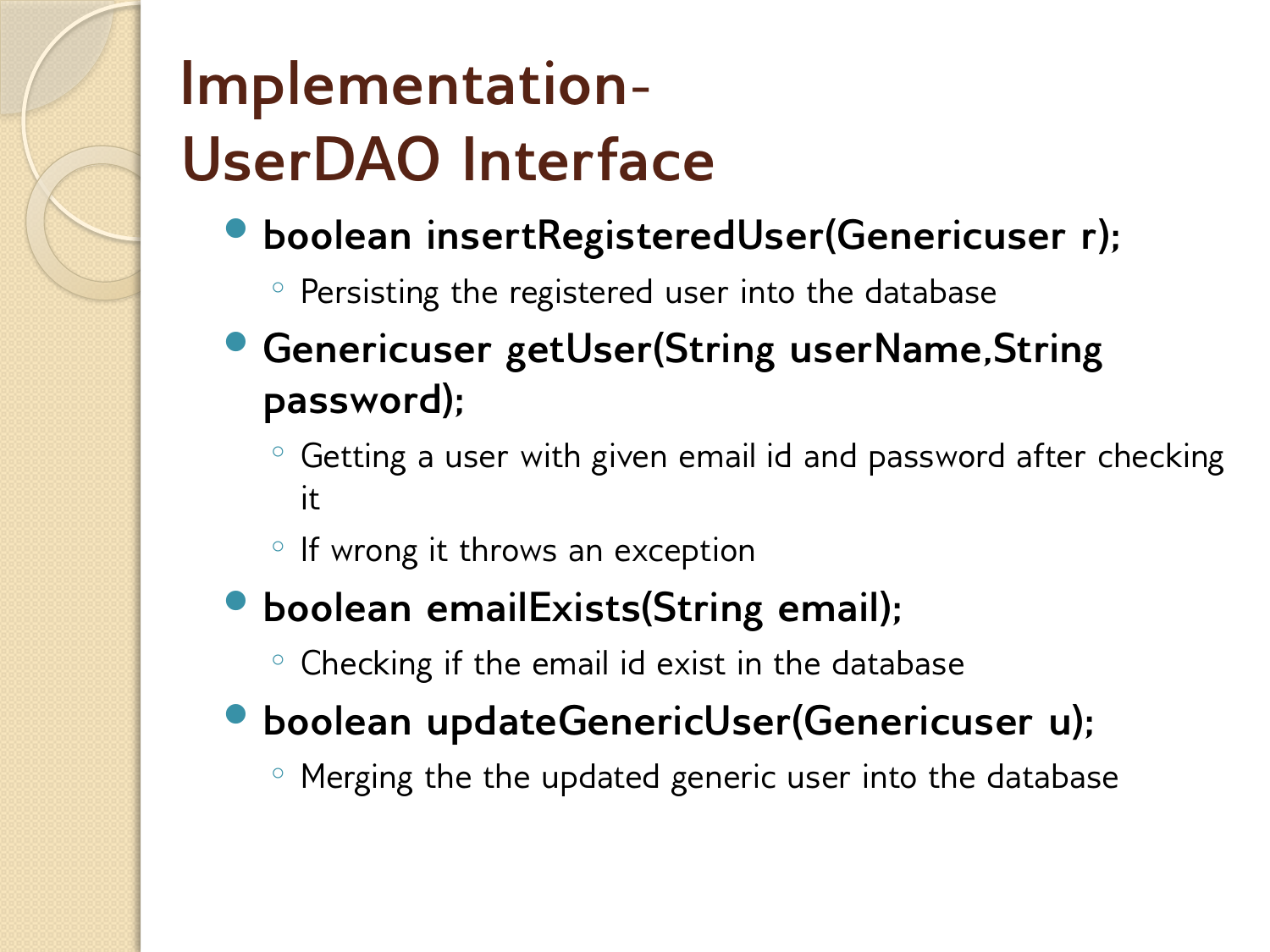

# Implementation- UserDAO Interface
boolean insertRegisteredUser(Genericuser r);
Persisting the registered user into the database
Genericuser getUser(String userName,String password);
Getting a user with given email id and password after checking it
If wrong it throws an exception
boolean emailExists(String email);
Checking if the email id exist in the database
boolean updateGenericUser(Genericuser u);
Merging the the updated generic user into the database